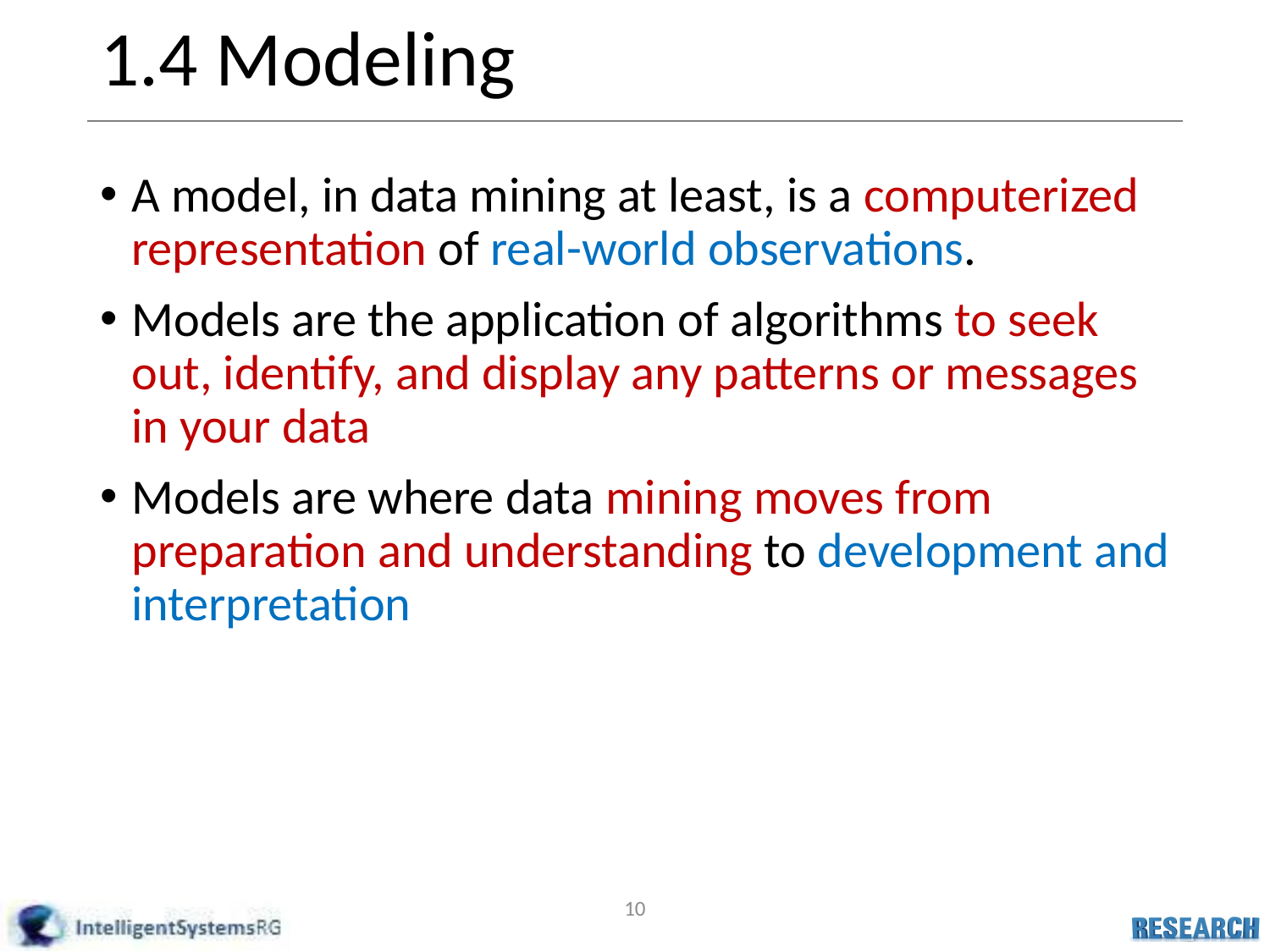

# 1.4 Modeling
A model, in data mining at least, is a computerized representation of real-world observations.
Models are the application of algorithms to seek out, identify, and display any patterns or messages in your data
Models are where data mining moves from preparation and understanding to development and interpretation